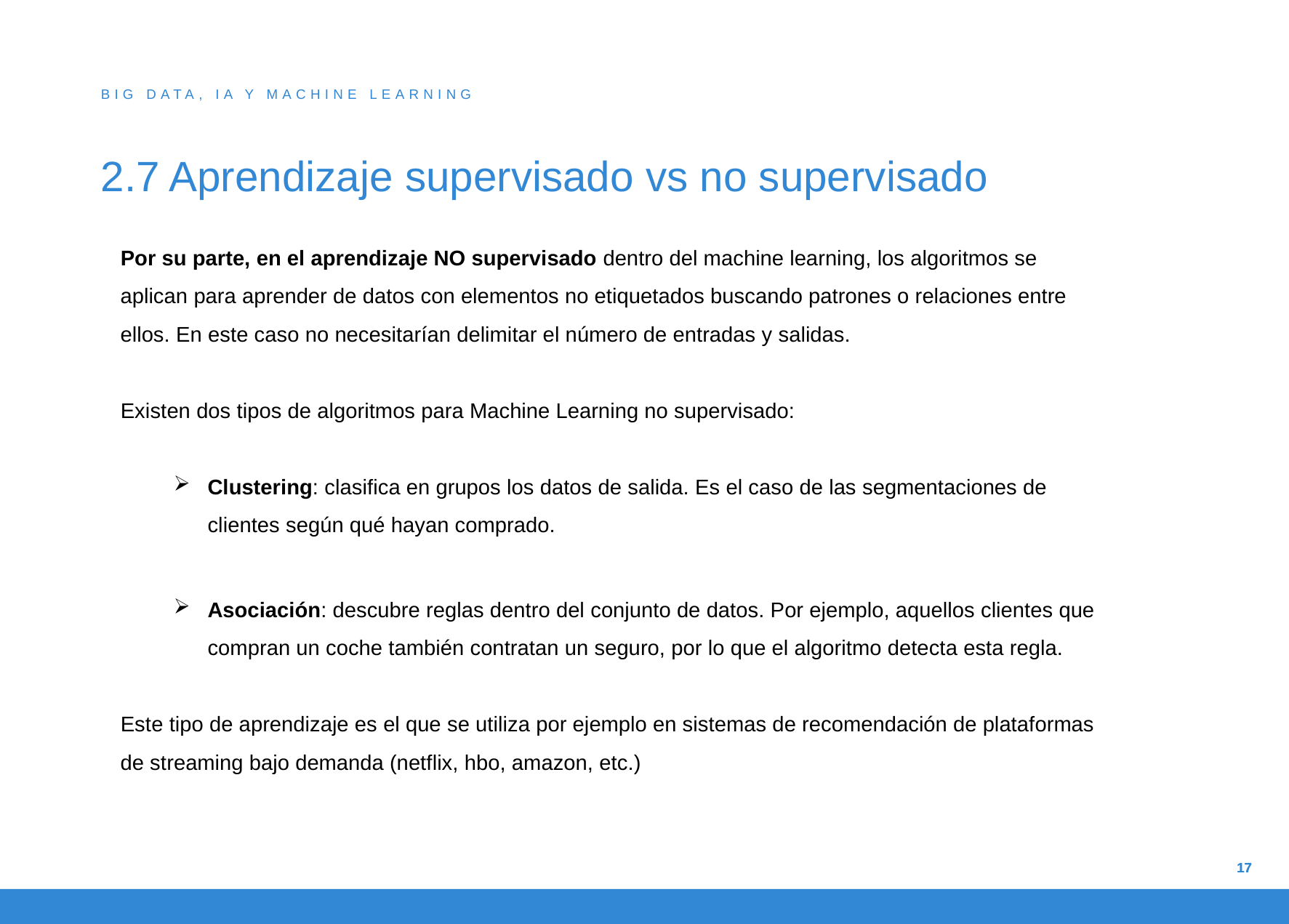

BIG DATA, IA Y MACHINE LEARNING

# 2.7 Aprendizaje supervisado vs no supervisado
Por su parte, en el aprendizaje NO supervisado dentro del machine learning, los algoritmos se aplican para aprender de datos con elementos no etiquetados buscando patrones o relaciones entre ellos. En este caso no necesitarían delimitar el número de entradas y salidas.

Existen dos tipos de algoritmos para Machine Learning no supervisado:

Clustering: clasifica en grupos los datos de salida. Es el caso de las segmentaciones de clientes según qué hayan comprado.

Asociación: descubre reglas dentro del conjunto de datos. Por ejemplo, aquellos clientes que compran un coche también contratan un seguro, por lo que el algoritmo detecta esta regla.

Este tipo de aprendizaje es el que se utiliza por ejemplo en sistemas de recomendación de plataformas de streaming bajo demanda (netflix, hbo, amazon, etc.)

17